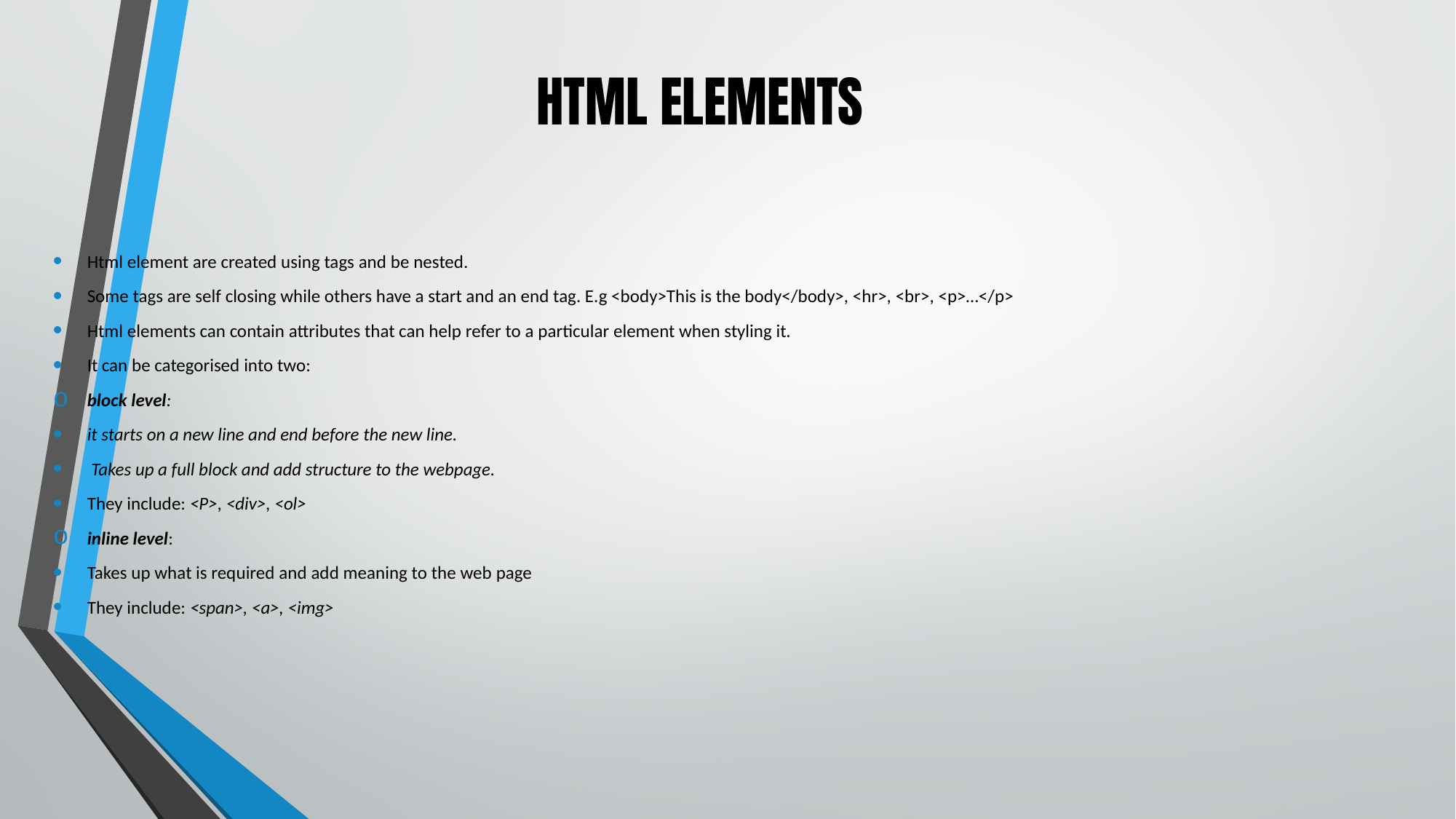

# HTML ELEMENTS

Html element are created using tags and be nested.
Some tags are self closing while others have a start and an end tag. E.g <body>This is the body</body>, <hr>, <br>, <p>…</p>
Html elements can contain attributes that can help refer to a particular element when styling it.
It can be categorised into two:
block level:
it starts on a new line and end before the new line.
 Takes up a full block and add structure to the webpage.
They include: <P>, <div>, <ol>
inline level:
Takes up what is required and add meaning to the web page
They include: <span>, <a>, <img>